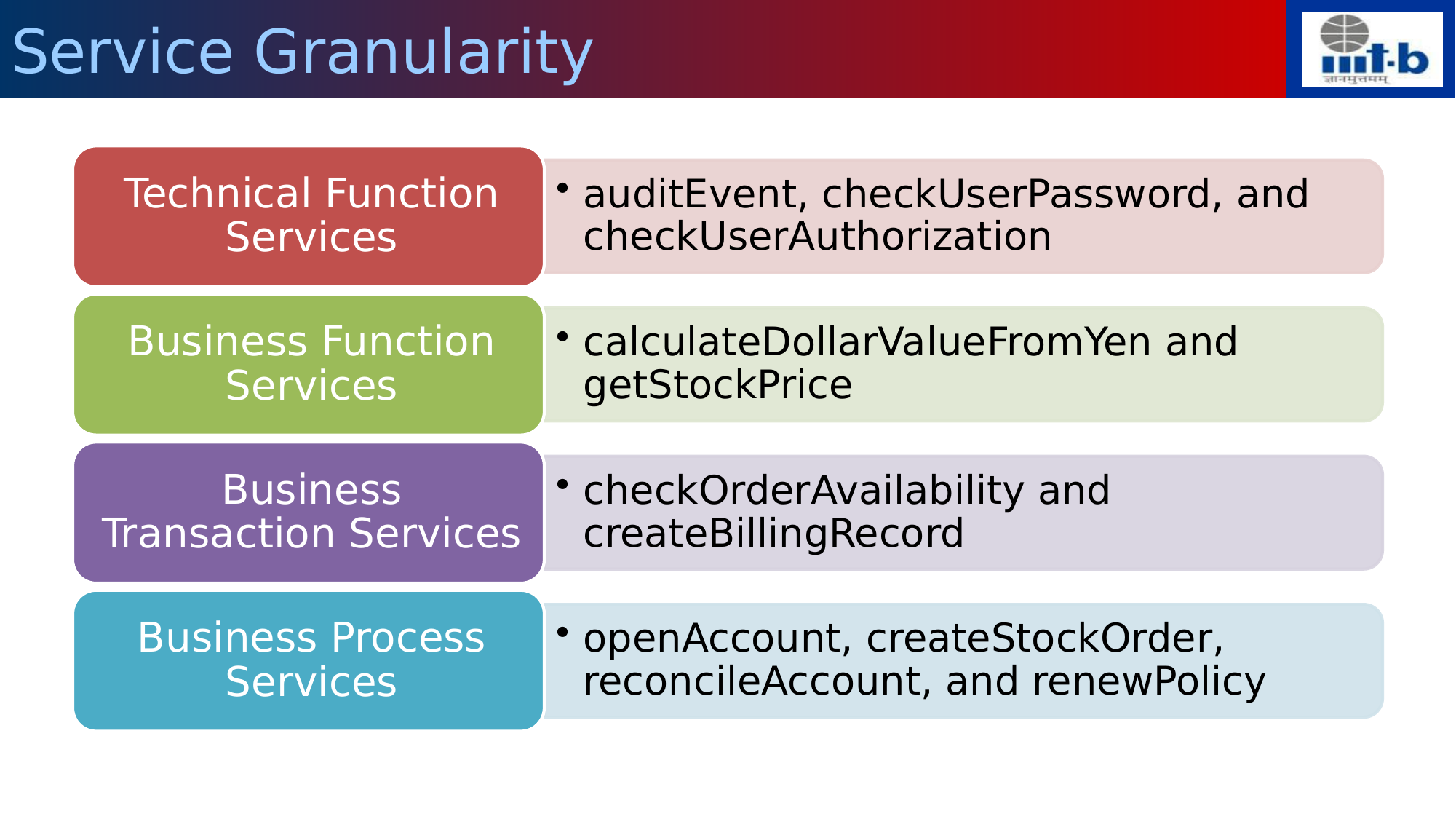

# Service Granularity
auditEvent, checkUserPassword, and checkUserAuthorization
Technical Function Services
calculateDollarValueFromYen and getStockPrice
Business Function Services
checkOrderAvailability and createBillingRecord
Business Transaction Services
openAccount, createStockOrder, reconcileAccount, and renewPolicy
Business Process Services